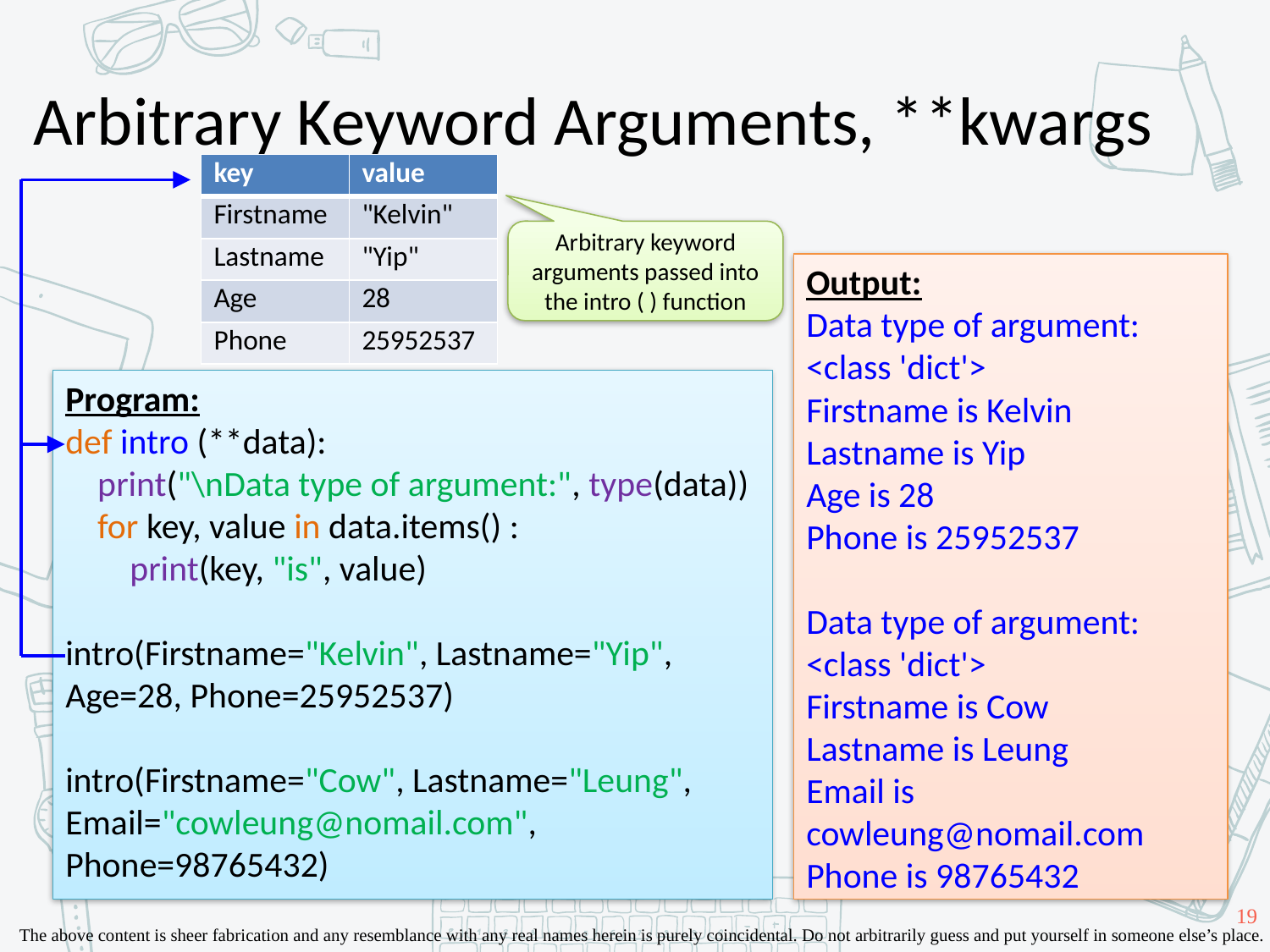

# Arbitrary Keyword Arguments, **kwargs
| key | value |
| --- | --- |
| Firstname | "Kelvin" |
| Lastname | "Yip" |
| Age | 28 |
| Phone | 25952537 |
Arbitrary keyword arguments passed into the intro ( ) function
Output:
Data type of argument: <class 'dict'>
Firstname is Kelvin
Lastname is Yip
Age is 28
Phone is 25952537

Data type of argument: <class 'dict'>
Firstname is Cow
Lastname is Leung
Email is cowleung@nomail.com
Phone is 98765432
Program:
def intro (**data):
    print("\nData type of argument:", type(data))
    for key, value in data.items() :
        print(key, "is", value)

intro(Firstname="Kelvin", Lastname="Yip", Age=28, Phone=25952537)

intro(Firstname="Cow", Lastname="Leung", Email="cowleung@nomail.com", Phone=98765432)
19
The above content is sheer fabrication and any resemblance with any real names herein is purely coincidental. Do not arbitrarily guess and put yourself in someone else’s place.